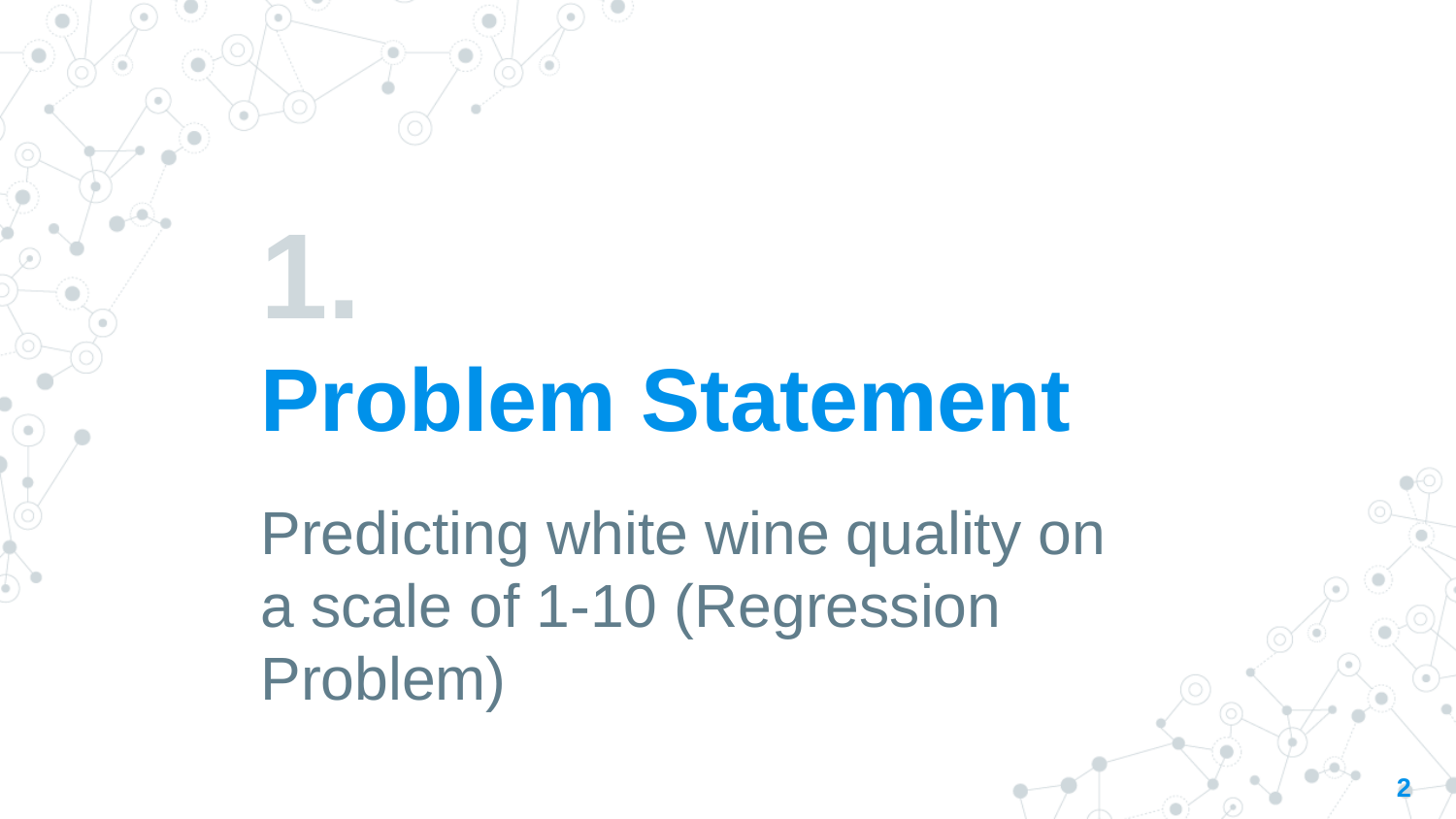

# 1.
Problem Statement
Predicting white wine quality on  a scale of 1-10 (Regression Problem)
2